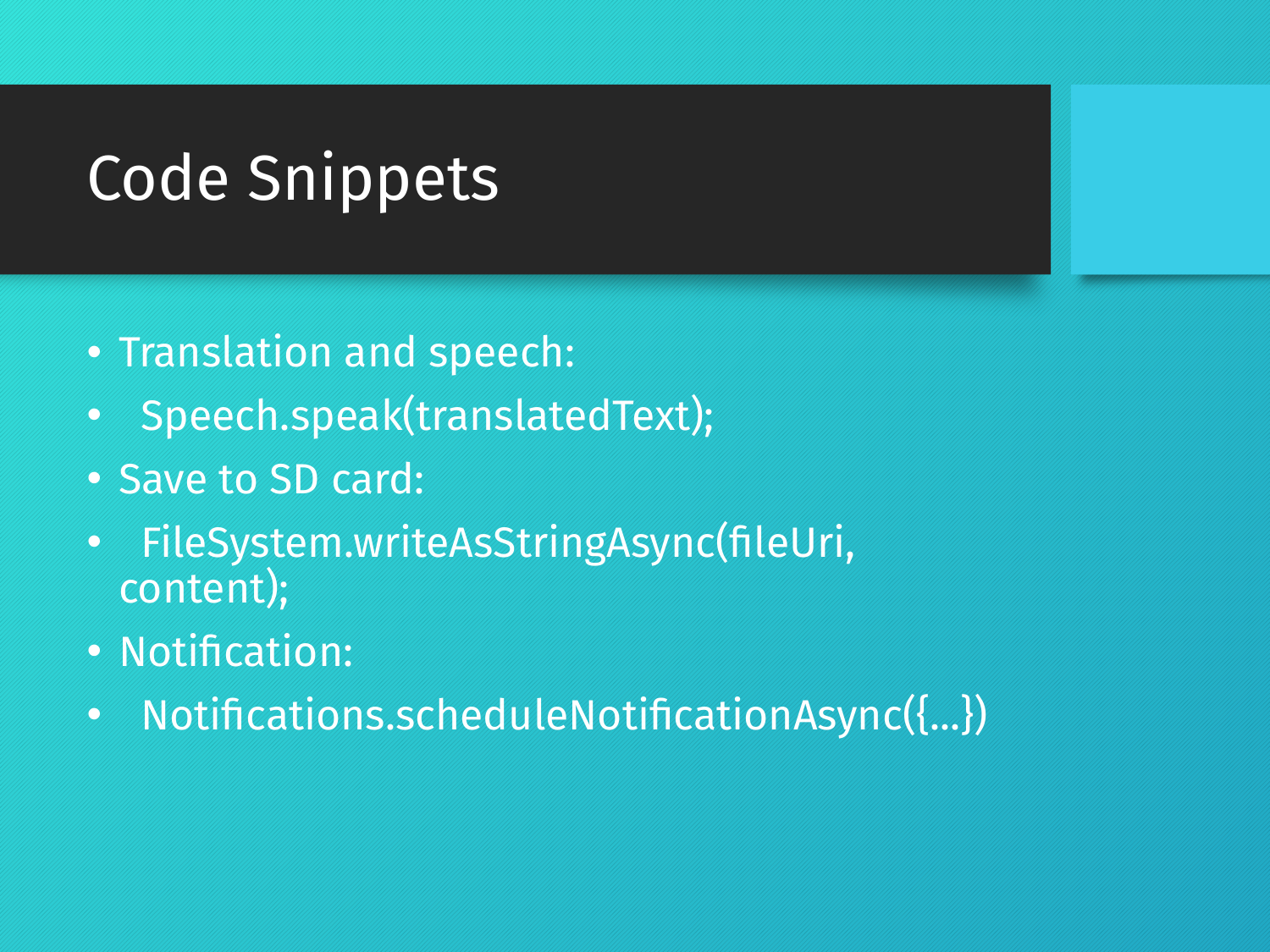

# Code Snippets
Translation and speech:
  Speech.speak(translatedText);
Save to SD card:
  FileSystem.writeAsStringAsync(fileUri, content);
Notification:
  Notifications.scheduleNotificationAsync({...})